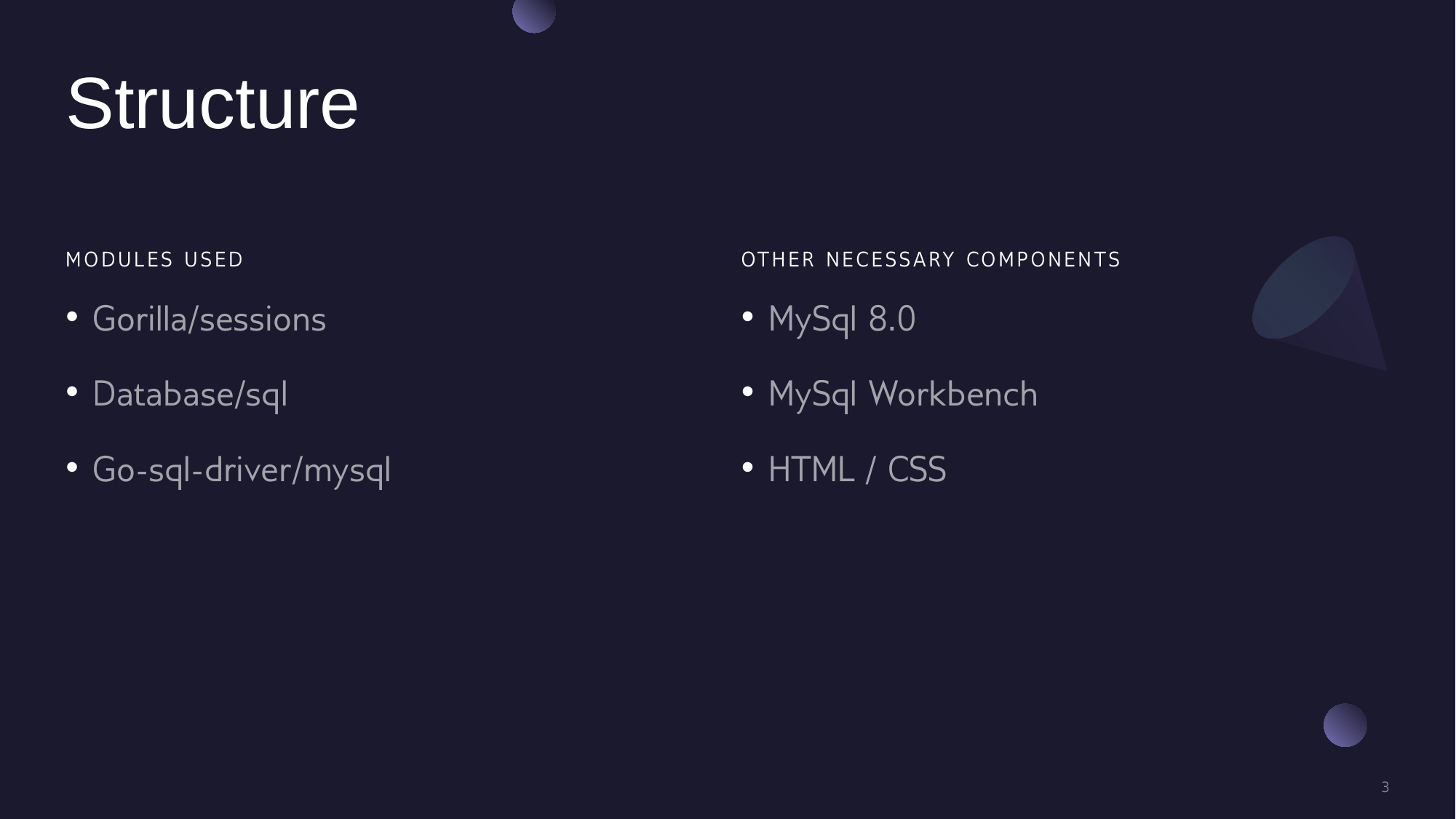

# Structure
Modules used
Other necessary components

Gorilla/sessions
Database/sql
Go-sql-driver/mysql
MySql 8.0
MySql Workbench
HTML / CSS

3